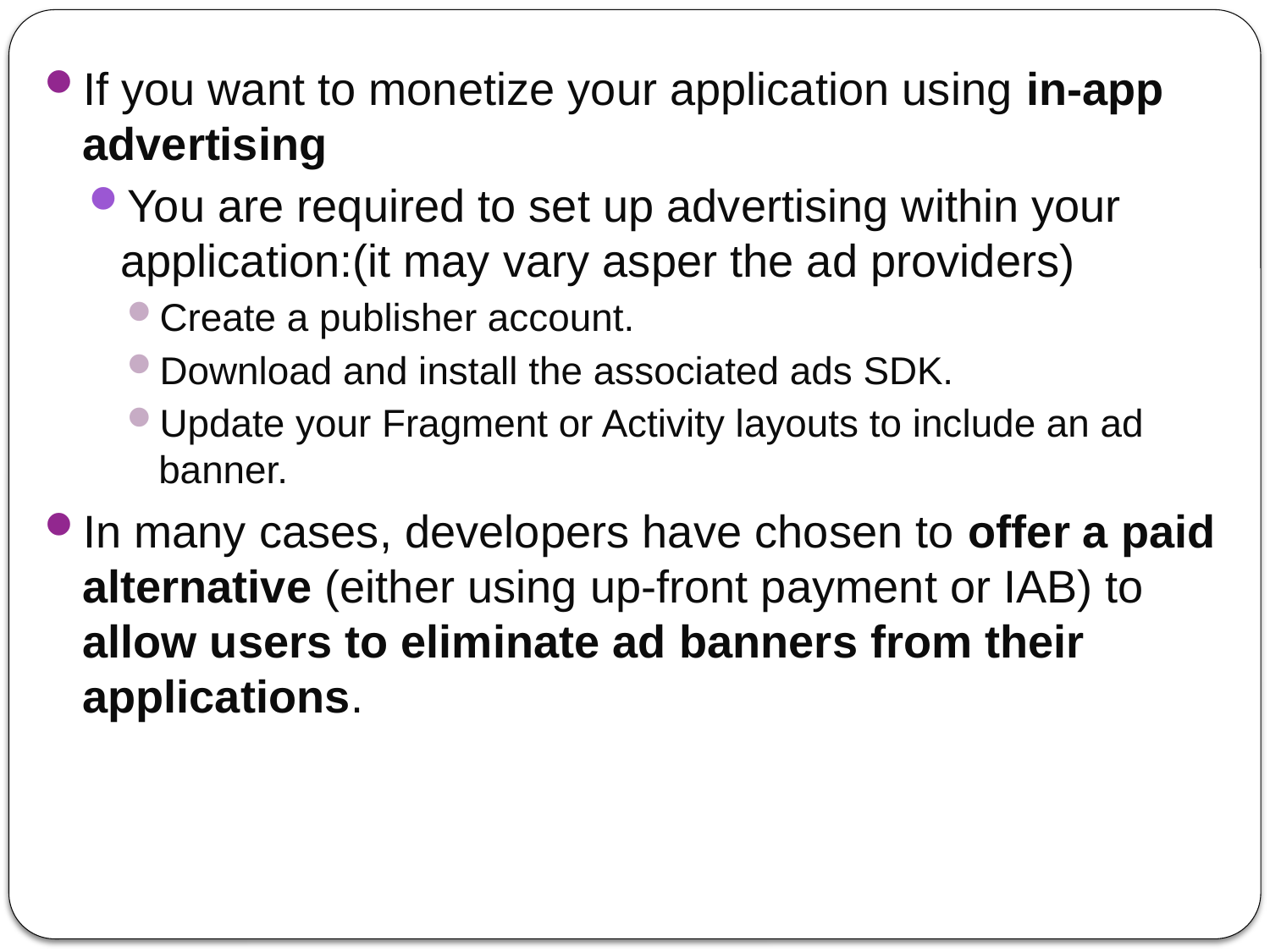

If you want to monetize your application using in-app advertising
You are required to set up advertising within your application:(it may vary asper the ad providers)
Create a publisher account.
Download and install the associated ads SDK.
Update your Fragment or Activity layouts to include an ad banner.
In many cases, developers have chosen to offer a paid alternative (either using up-front payment or IAB) to allow users to eliminate ad banners from their applications.